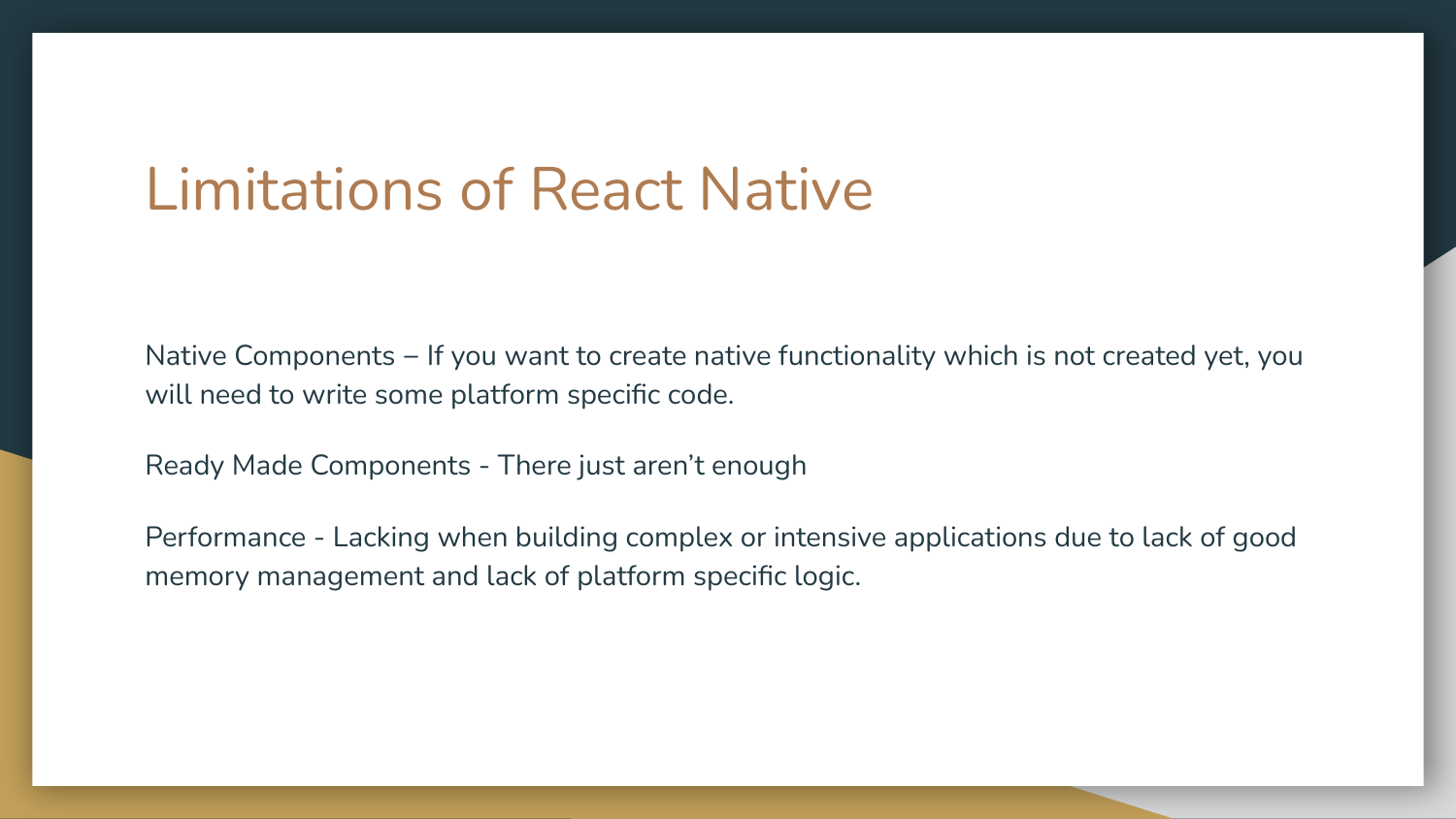

# Limitations of React Native
Native Components − If you want to create native functionality which is not created yet, you will need to write some platform specific code.
Ready Made Components - There just aren’t enough
Performance - Lacking when building complex or intensive applications due to lack of good memory management and lack of platform specific logic.